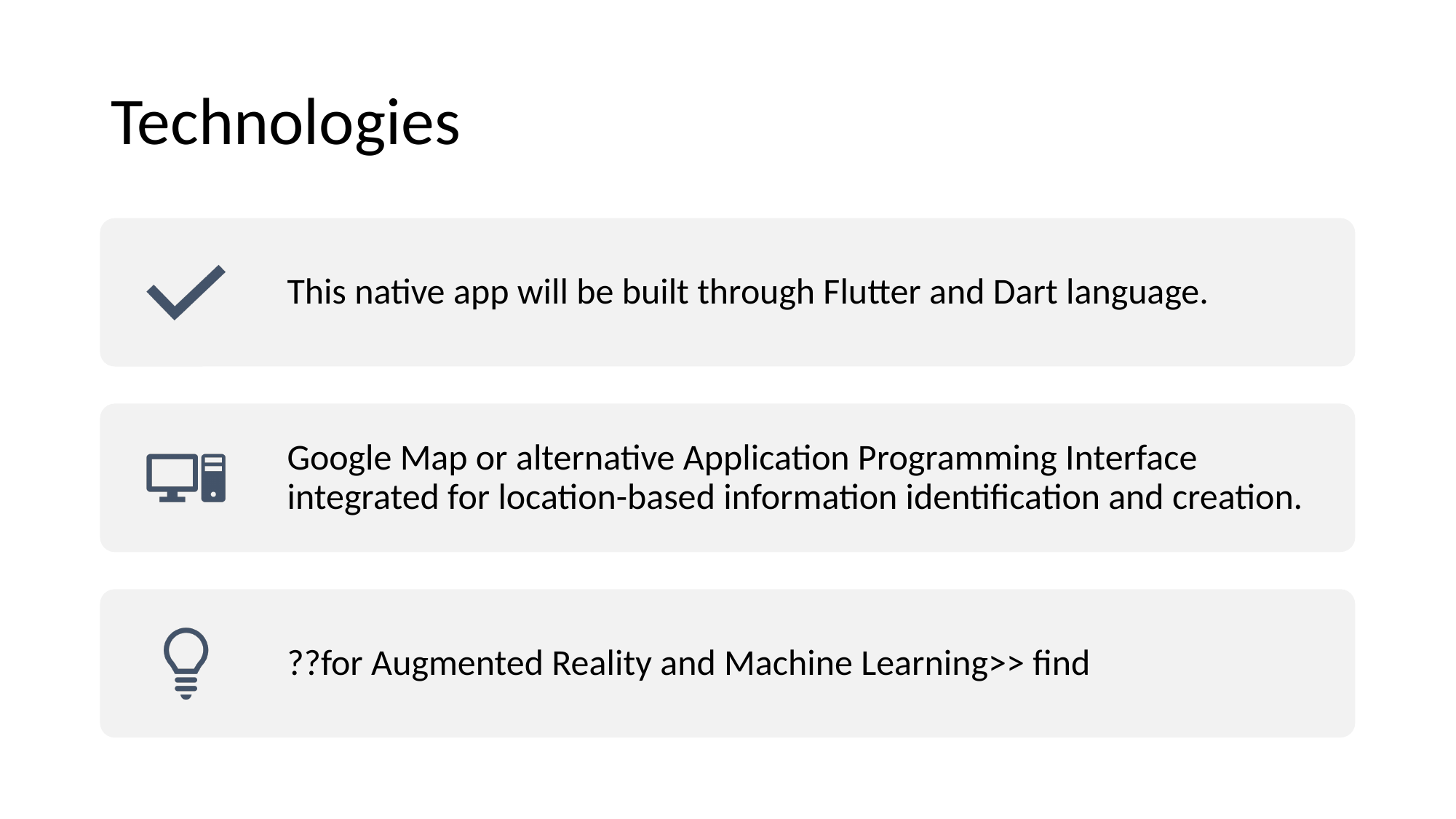

# Technologies
This native app will be built through Flutter and Dart language.
Google Map or alternative Application Programming Interface integrated for location-based information identification and creation.
??for Augmented Reality and Machine Learning>> find